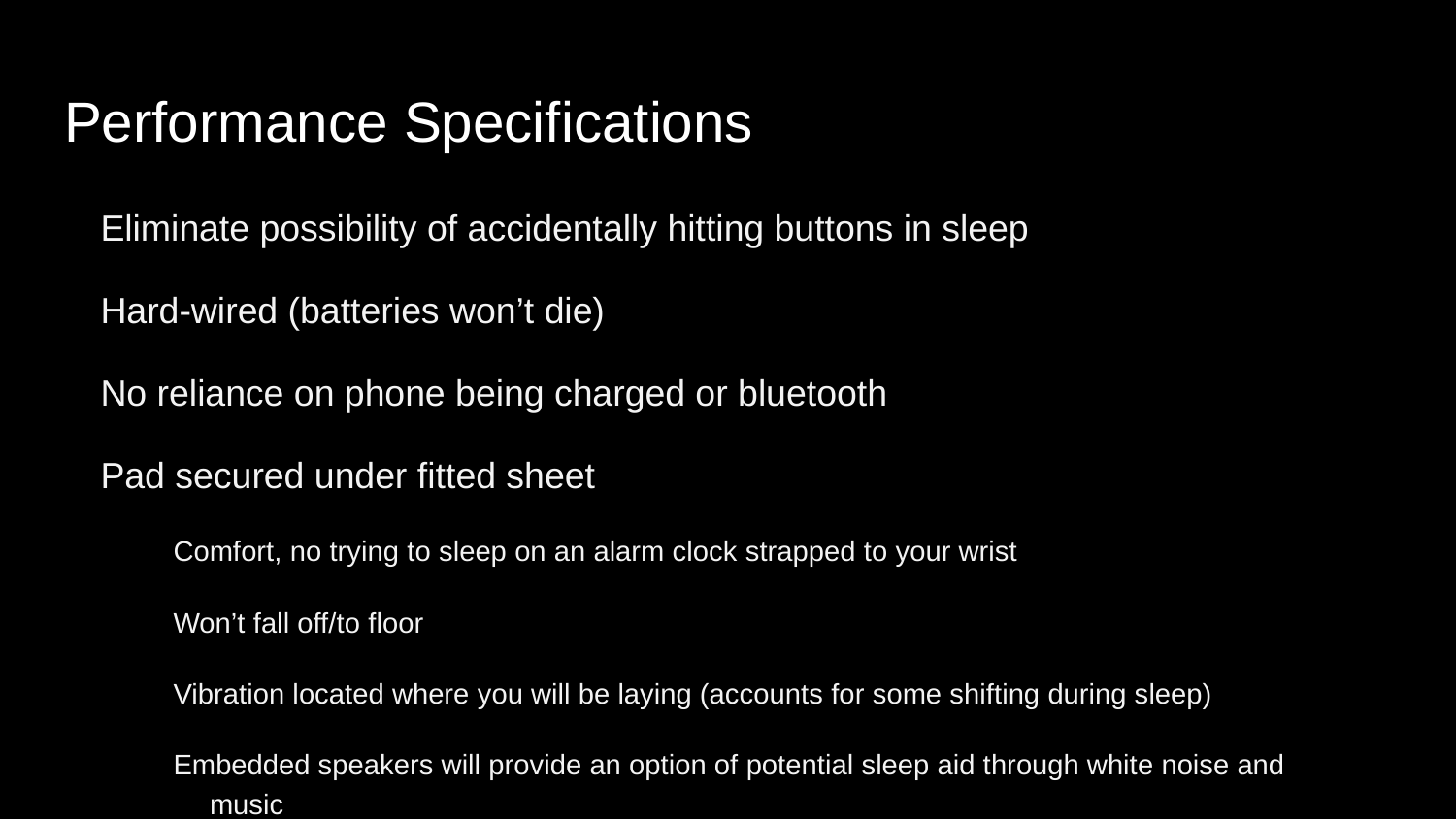

# Performance Specifications
Eliminate possibility of accidentally hitting buttons in sleep
Hard-wired (batteries won’t die)
No reliance on phone being charged or bluetooth
Pad secured under fitted sheet
Comfort, no trying to sleep on an alarm clock strapped to your wrist
Won’t fall off/to floor
Vibration located where you will be laying (accounts for some shifting during sleep)
Embedded speakers will provide an option of potential sleep aid through white noise and music
Morning Pattern: gentle vibration → harder vibration  → speakers